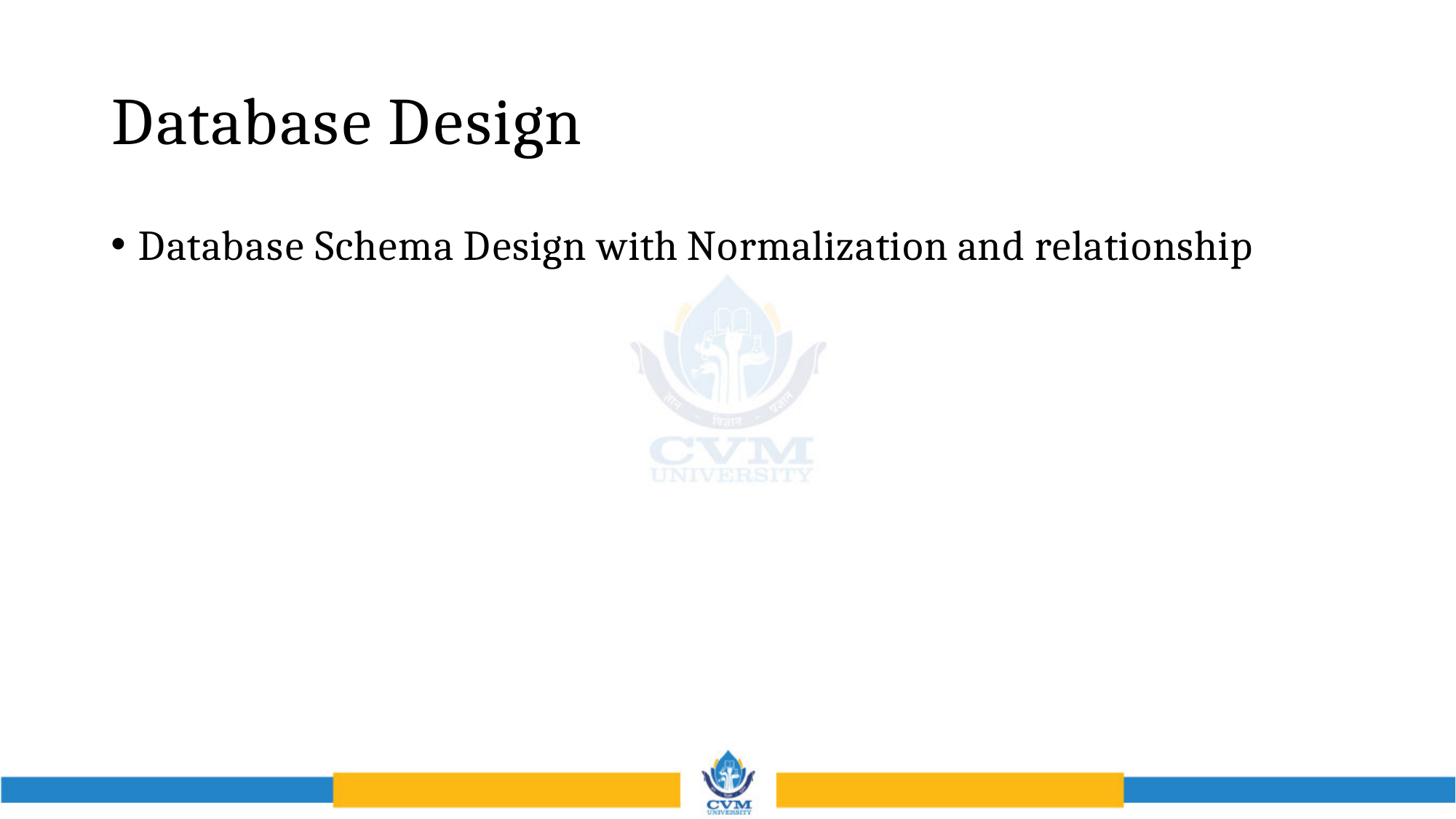

# Database Design
Database Schema Design with Normalization and relationship